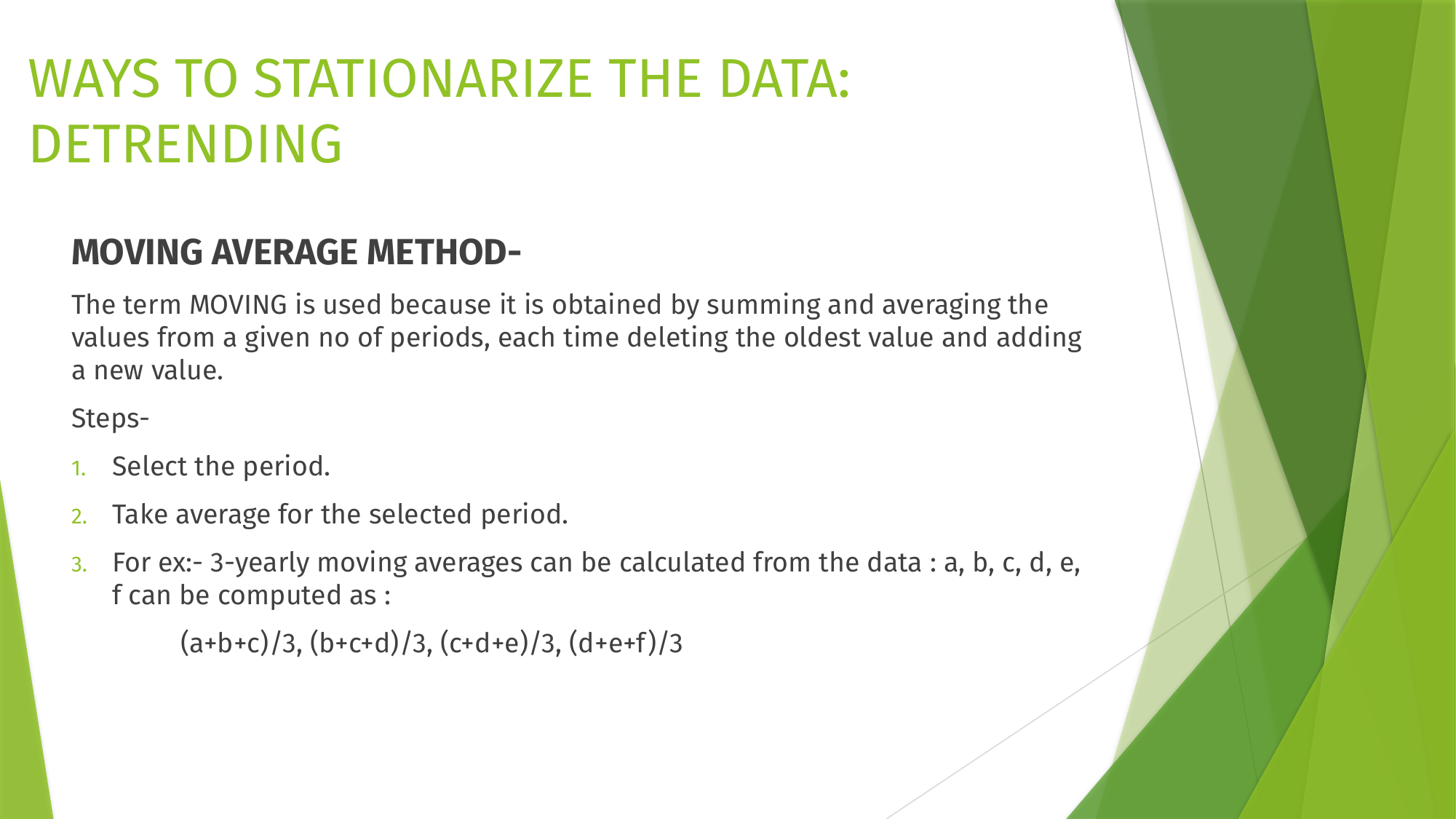

# WAYS TO STATIONARIZE THE DATA: DETRENDING
MOVING AVERAGE METHOD-
The term MOVING is used because it is obtained by summing and averaging the values from a given no of periods, each time deleting the oldest value and adding a new value.
Steps-
Select the period.
Take average for the selected period.
For ex:- 3-yearly moving averages can be calculated from the data : a, b, c, d, e, f can be computed as :
	(a+b+c)/3, (b+c+d)/3, (c+d+e)/3, (d+e+f)/3